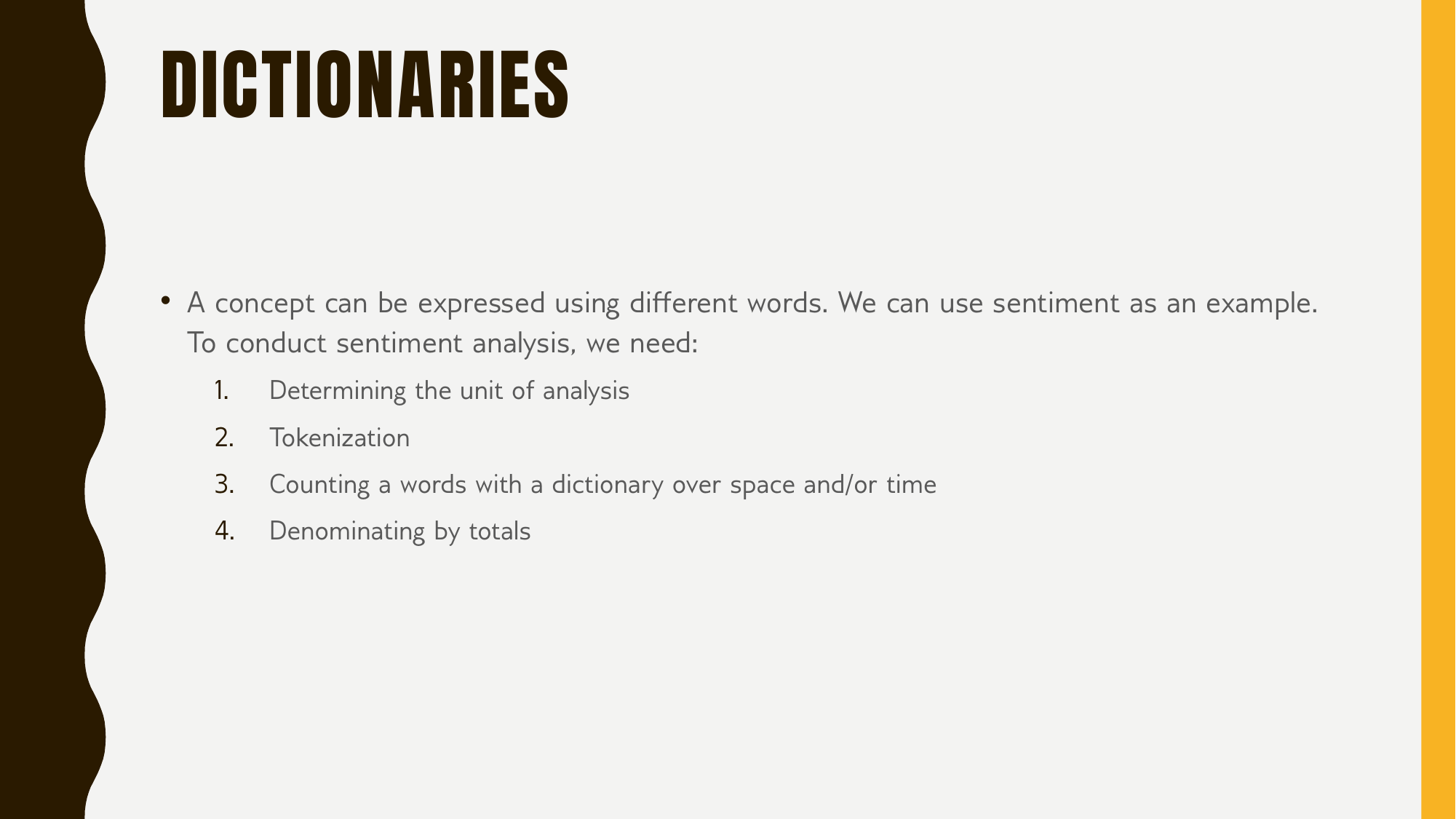

# Dictionaries
A concept can be expressed using different words. We can use sentiment as an example. To conduct sentiment analysis, we need:
Determining the unit of analysis
Tokenization
Counting a words with a dictionary over space and/or time
Denominating by totals